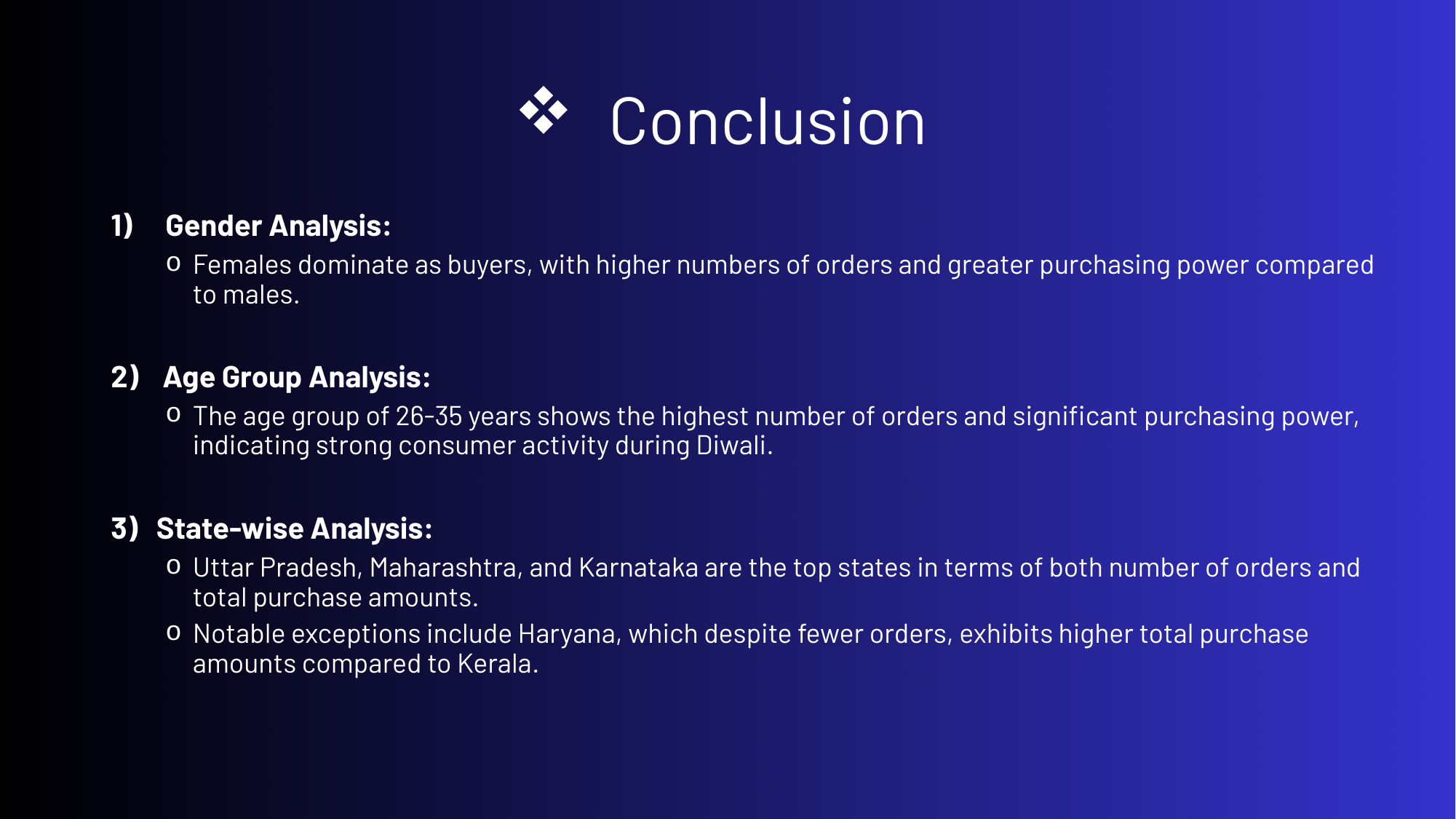

# Conclusion
Gender Analysis:
Females dominate as buyers, with higher numbers of orders and greater purchasing power compared to males.

    Age Group Analysis:
The age group of 26-35 years shows the highest number of orders and significant purchasing power, indicating strong consumer activity during Diwali.

   State-wise Analysis:
Uttar Pradesh, Maharashtra, and Karnataka are the top states in terms of both number of orders and total purchase amounts.
Notable exceptions include Haryana, which despite fewer orders, exhibits higher total purchase amounts compared to Kerala.